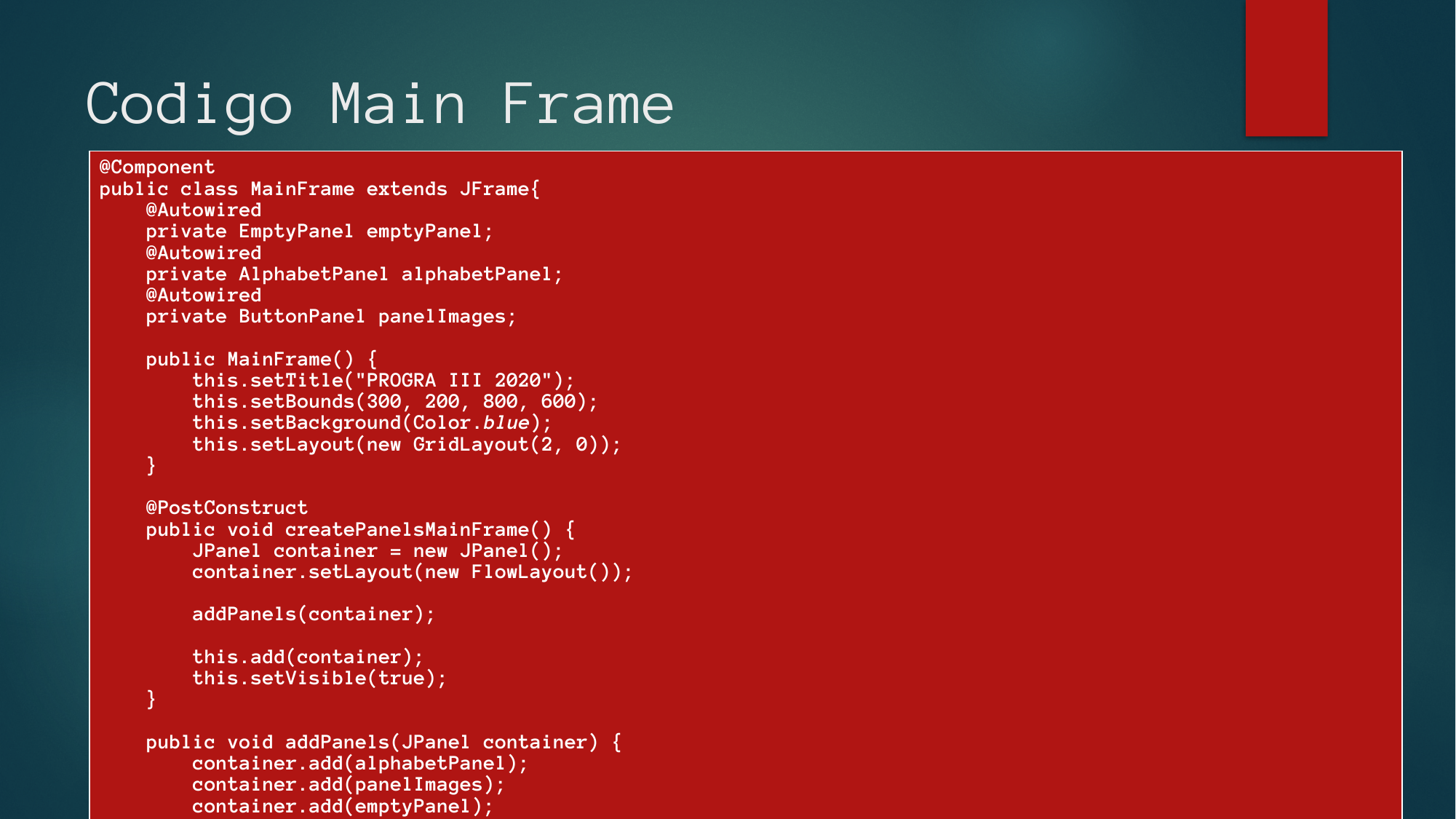

# Codigo Main Frame
| @Component public class MainFrame extends JFrame{ @Autowired private EmptyPanel emptyPanel; @Autowired private AlphabetPanel alphabetPanel; @Autowired private ButtonPanel panelImages; public MainFrame() { this.setTitle("PROGRA III 2020"); this.setBounds(300, 200, 800, 600); this.setBackground(Color.blue); this.setLayout(new GridLayout(2, 0)); } @PostConstruct public void createPanelsMainFrame() { JPanel container = new JPanel(); container.setLayout(new FlowLayout()); addPanels(container); this.add(container); this.setVisible(true); } public void addPanels(JPanel container) { container.add(alphabetPanel); container.add(panelImages); container.add(emptyPanel); } } |
| --- |